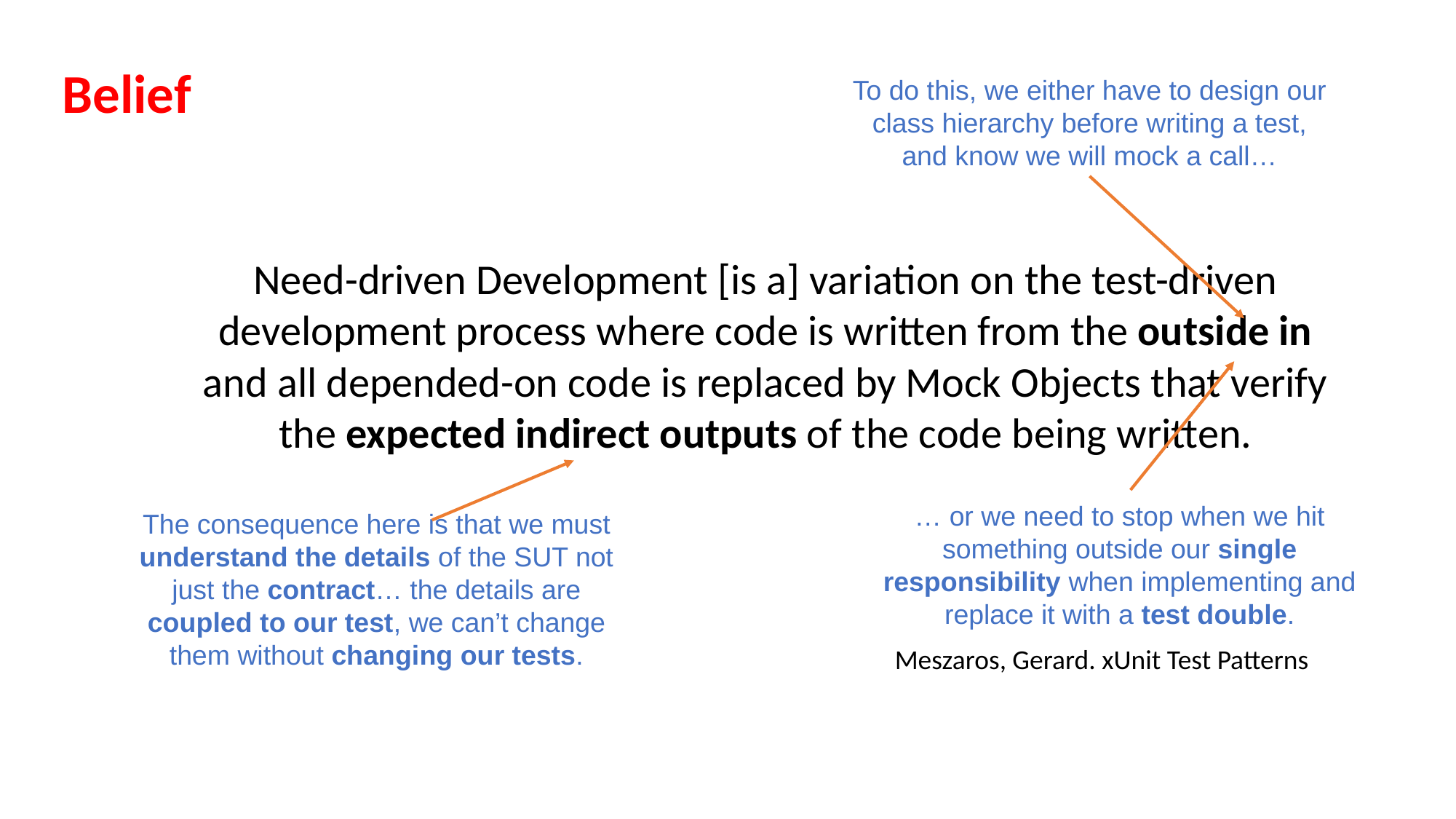

Belief
To do this, we either have to design our class hierarchy before writing a test, and know we will mock a call…
Need-driven Development [is a] variation on the test-driven development process where code is written from the outside in and all depended-on code is replaced by Mock Objects that verify the expected indirect outputs of the code being written.

… or we need to stop when we hit something outside our single responsibility when implementing and replace it with a test double.
The consequence here is that we must understand the details of the SUT not just the contract… the details are coupled to our test, we can’t change them without changing our tests.
Meszaros, Gerard. xUnit Test Patterns